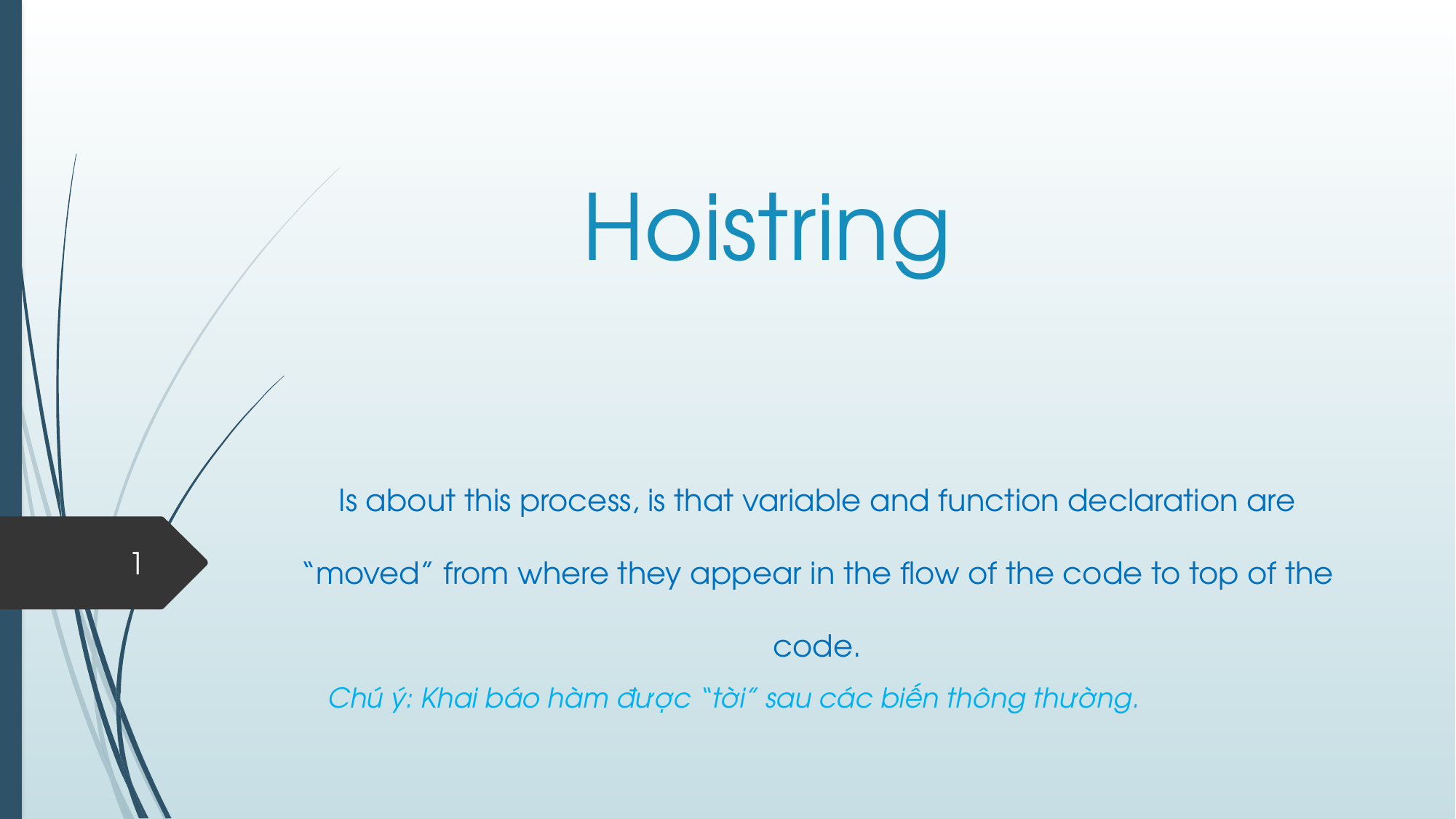

# Hoistring
Is about this process, is that variable and function declaration are “moved” from where they appear in the flow of the code to top of the code.
1
Chú ý: Khai báo hàm được “tời” sau các biến thông thường.